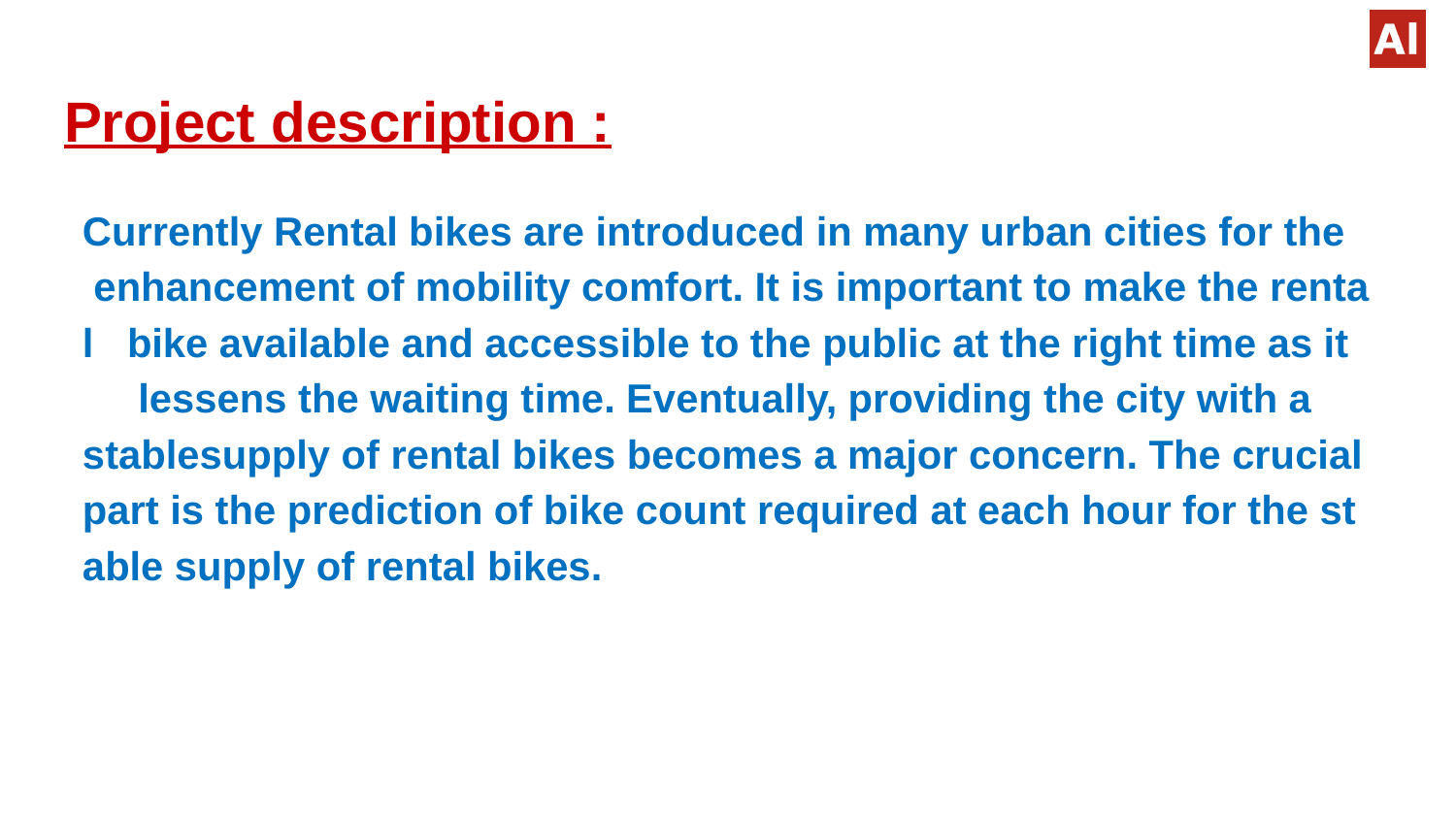

# Project description :
Currently Rental bikes are introduced in many urban cities for the   enhancement of mobility comfort. It is important to make the rental   bike available and accessible to the public at the right time as it        lessens the waiting time. Eventually, providing the city with a
stablesupply of rental bikes becomes a major concern. The crucial part is the prediction of bike count required at each hour for the stable supply of rental bikes.